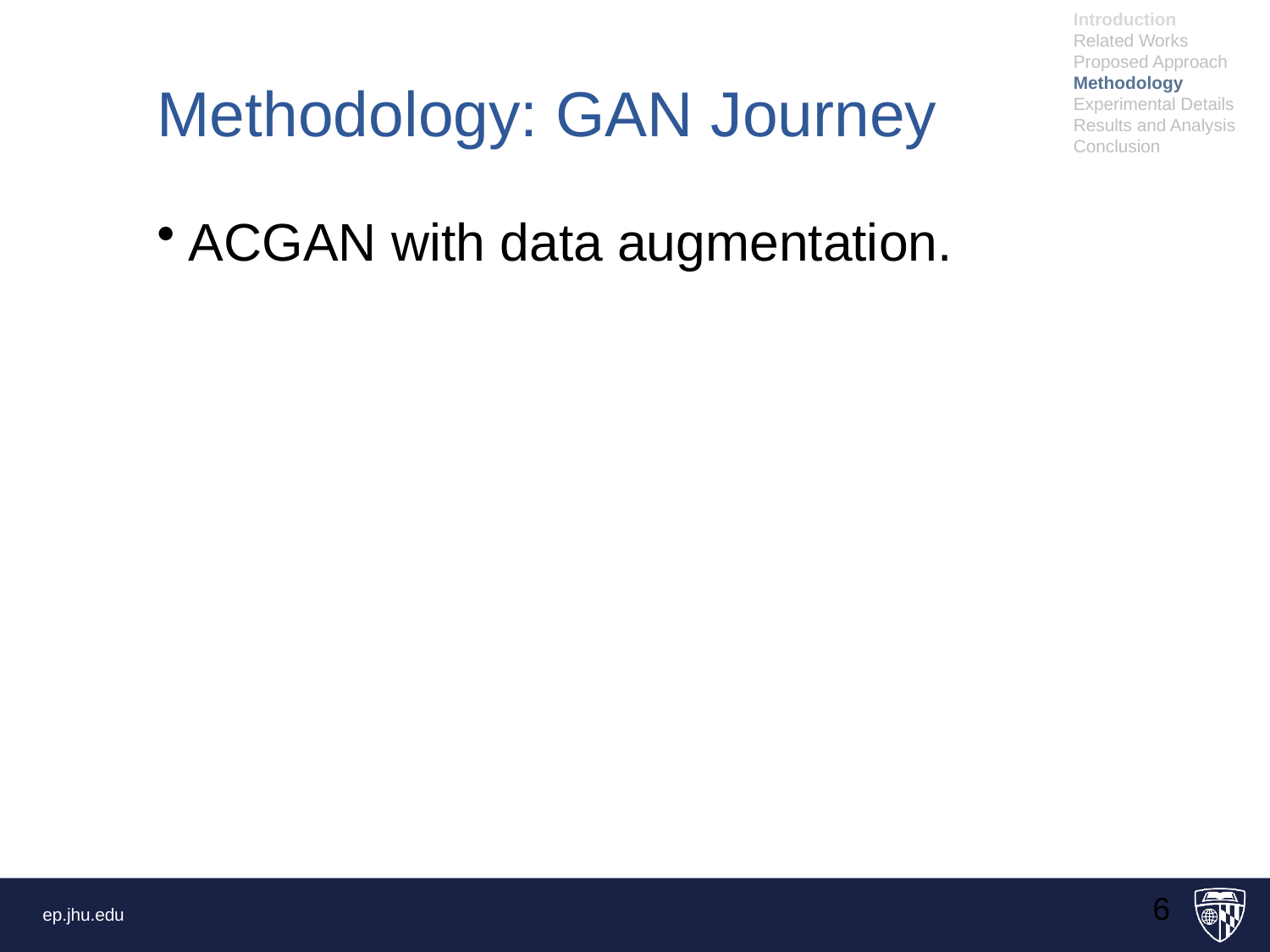

Introduction
Related Works
Proposed Approach
Methodology
Experimental Details
Results and Analysis
Conclusion
Methodology: GAN Journey
ACGAN with data augmentation.

6